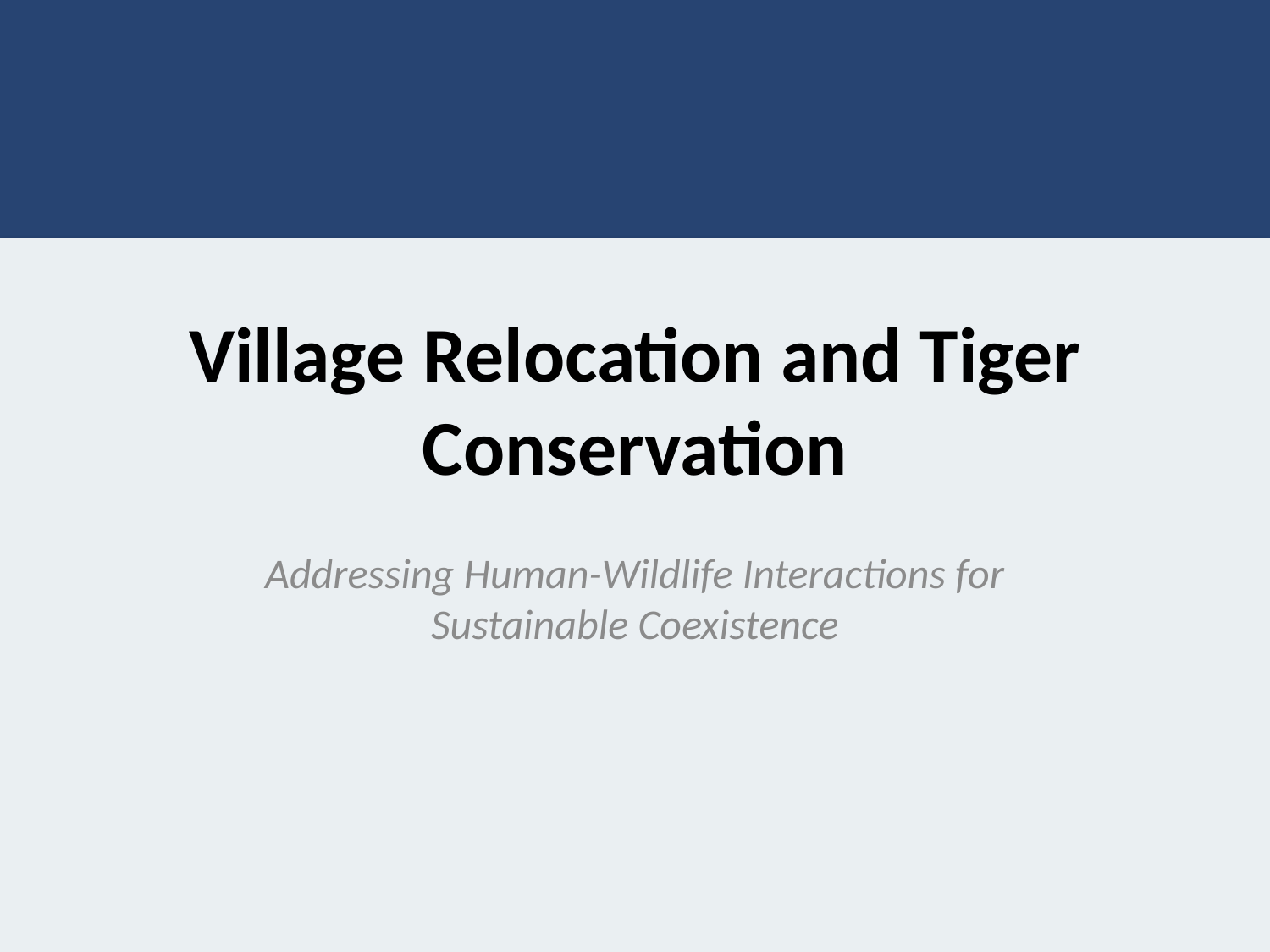

# Village Relocation and Tiger Conservation
Addressing Human-Wildlife Interactions for Sustainable Coexistence